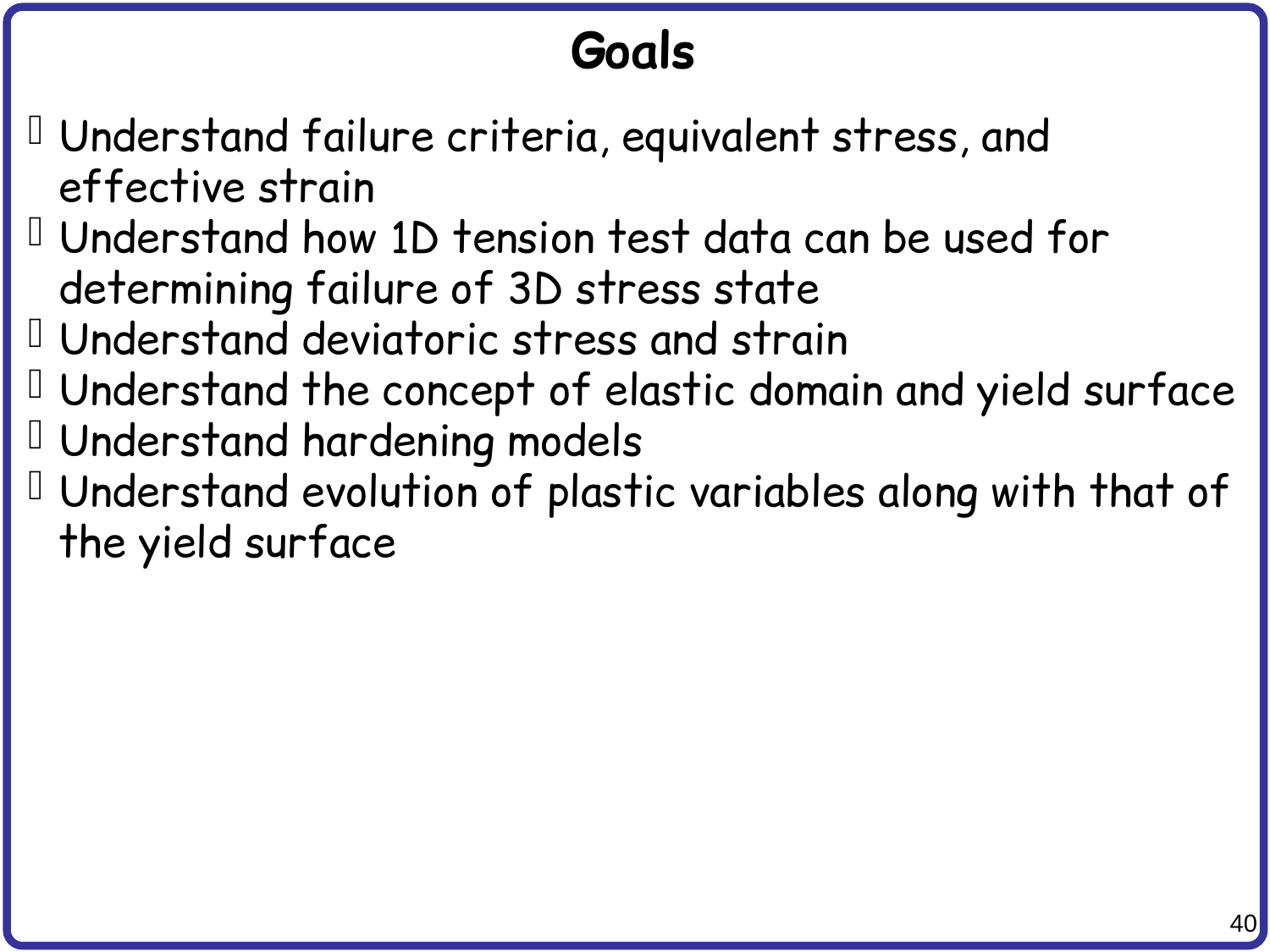

Goals
Understand failure criteria, equivalent stress, and effective strain
Understand how 1D tension test data can be used for determining failure of 3D stress state
Understand deviatoric stress and strain
Understand the concept of elastic domain and yield surface
Understand hardening models
Understand evolution of plastic variables along with that of the yield surface